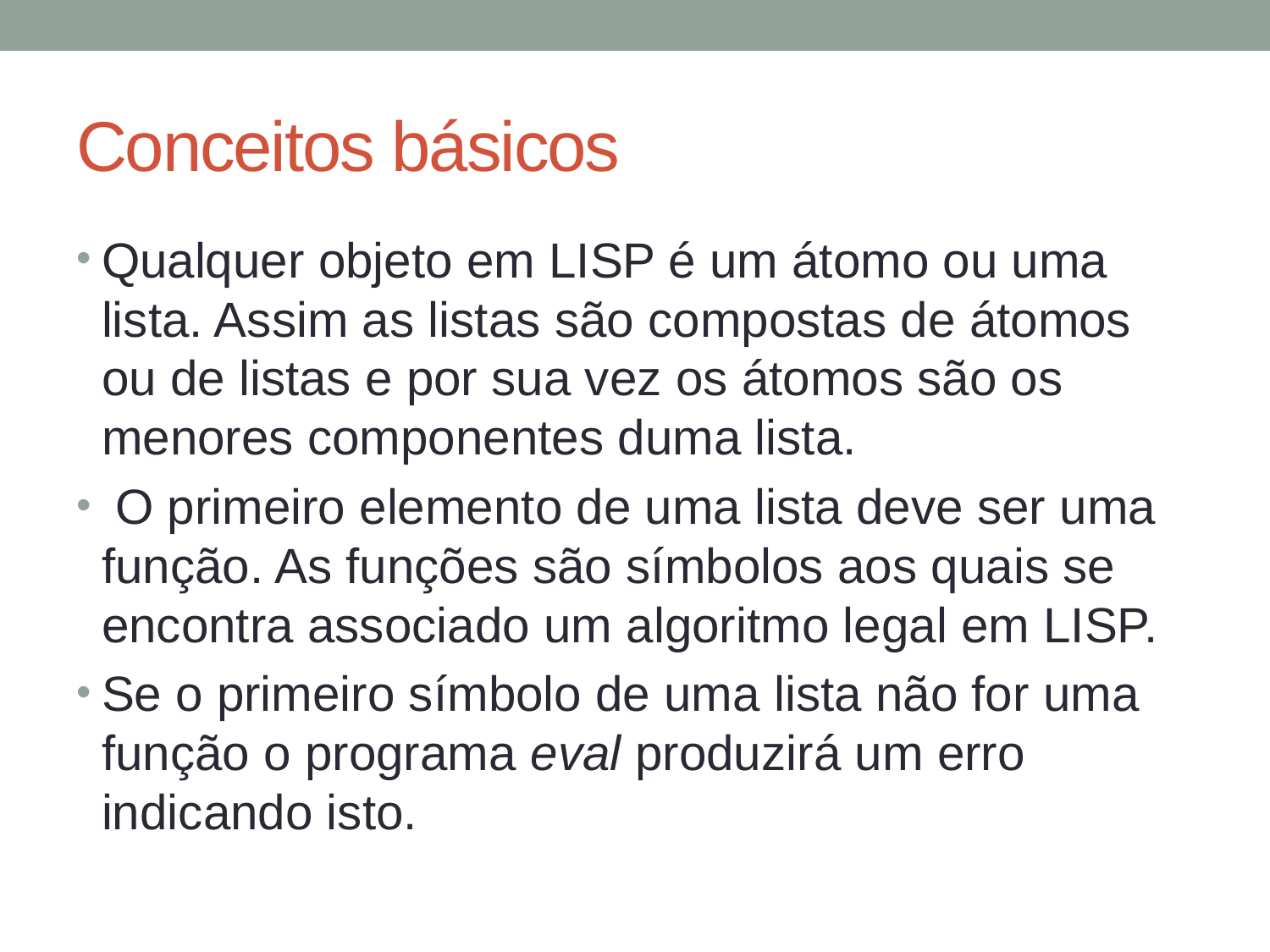

# Conceitos básicos
Qualquer objeto em LISP é um átomo ou uma lista. Assim as listas são compostas de átomos ou de listas e por sua vez os átomos são os menores componentes duma lista.
 O primeiro elemento de uma lista deve ser uma função. As funções são símbolos aos quais se encontra associado um algoritmo legal em LISP.
Se o primeiro símbolo de uma lista não for uma função o programa eval produzirá um erro indicando isto.